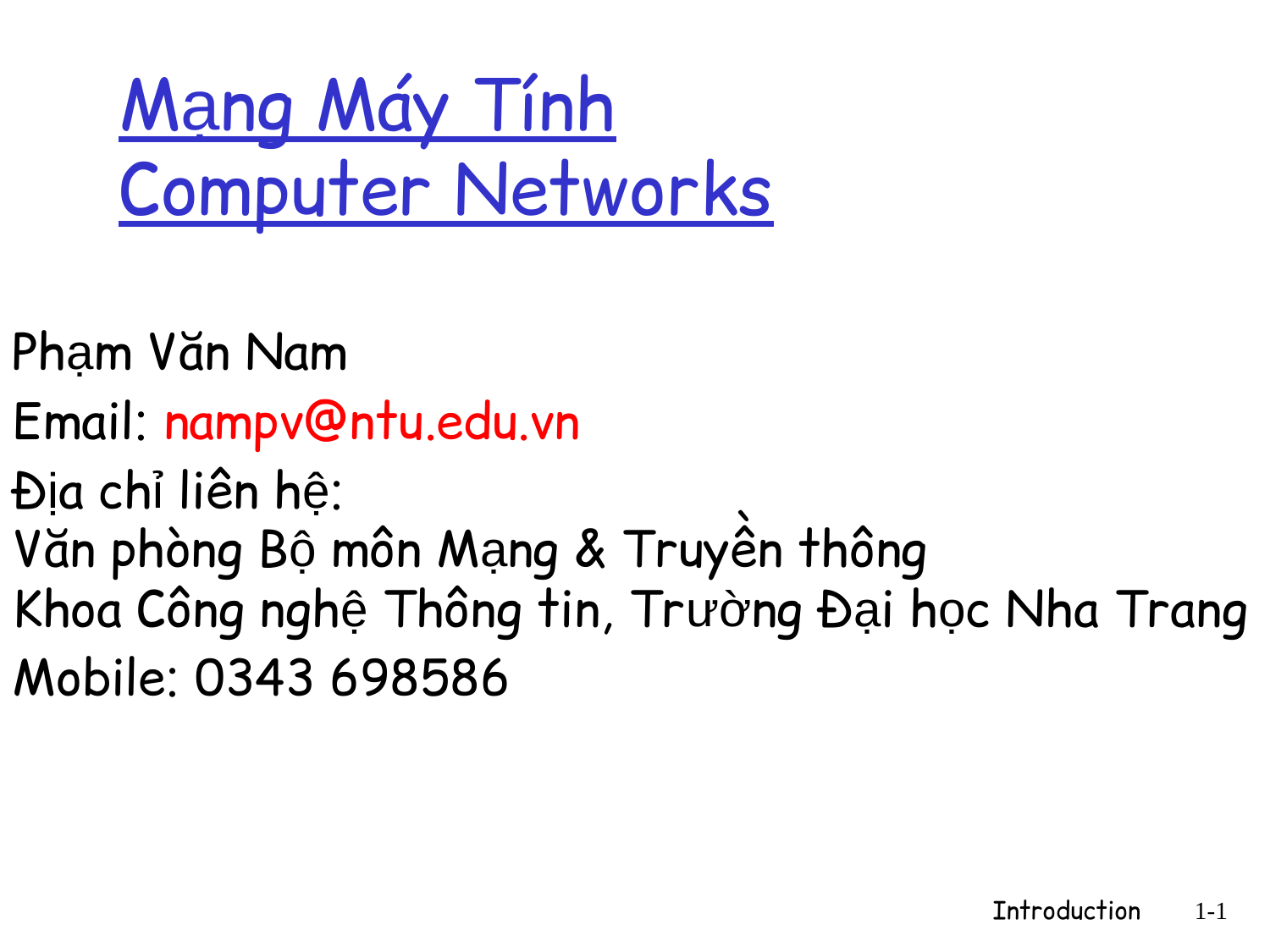

# Mạng Máy Tính Computer Networks
Phạm Văn Nam
Email: nampv@ntu.edu.vn
Địa chỉ liên hệ:
Văn phòng Bộ môn Mạng & Truyền thông
Khoa Công nghệ Thông tin, Trường Đại học Nha Trang
Mobile: 0343 698586

 Introduction
1-1